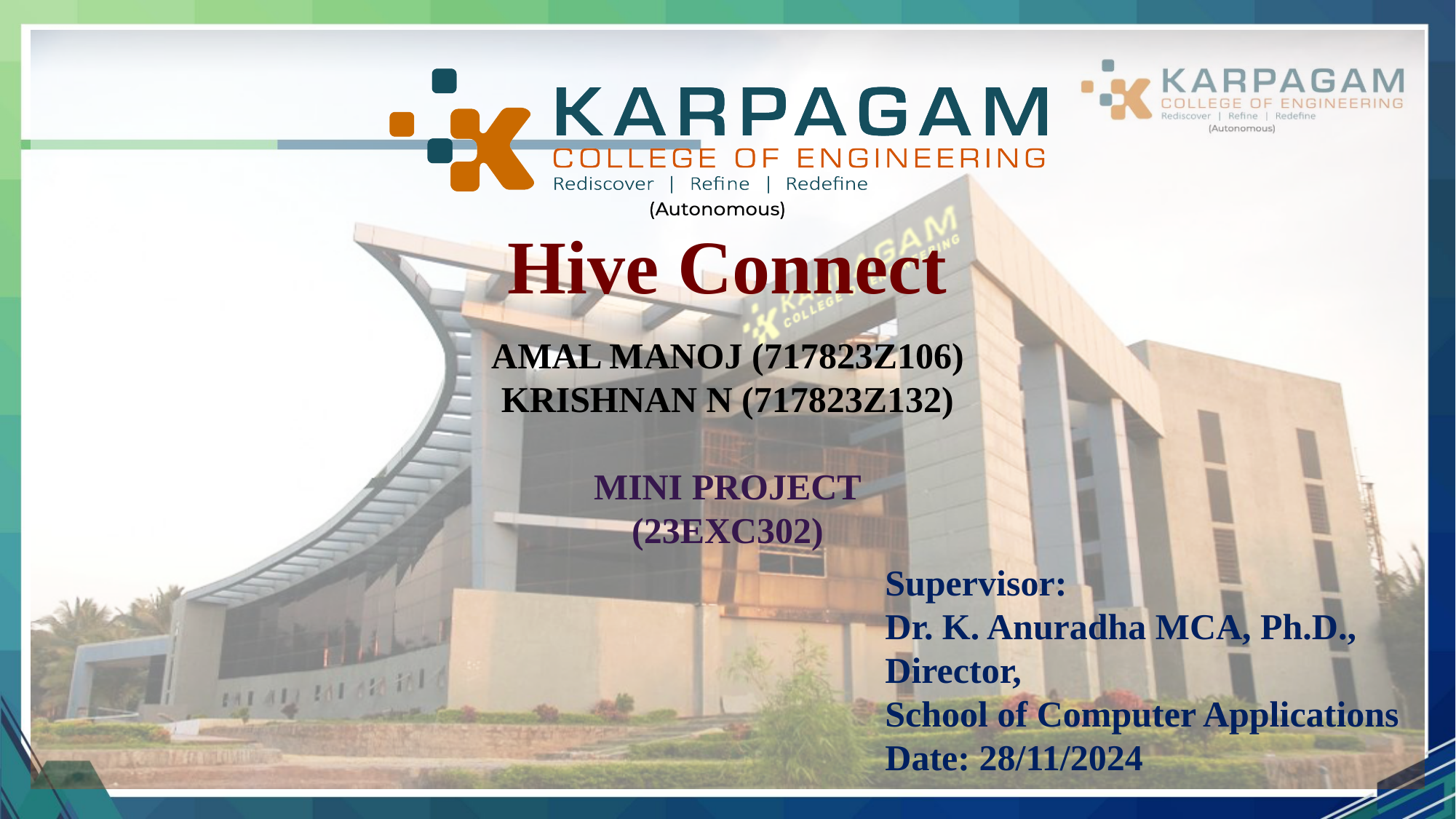

# Hive Connect
AMAL MANOJ (717823Z106)
KRISHNAN N (717823Z132)

MINI PROJECT
(23EXC302)

Supervisor:
Dr. K. Anuradha MCA, Ph.D.,
Director,
School of Computer Applications
Date: 28/11/2024